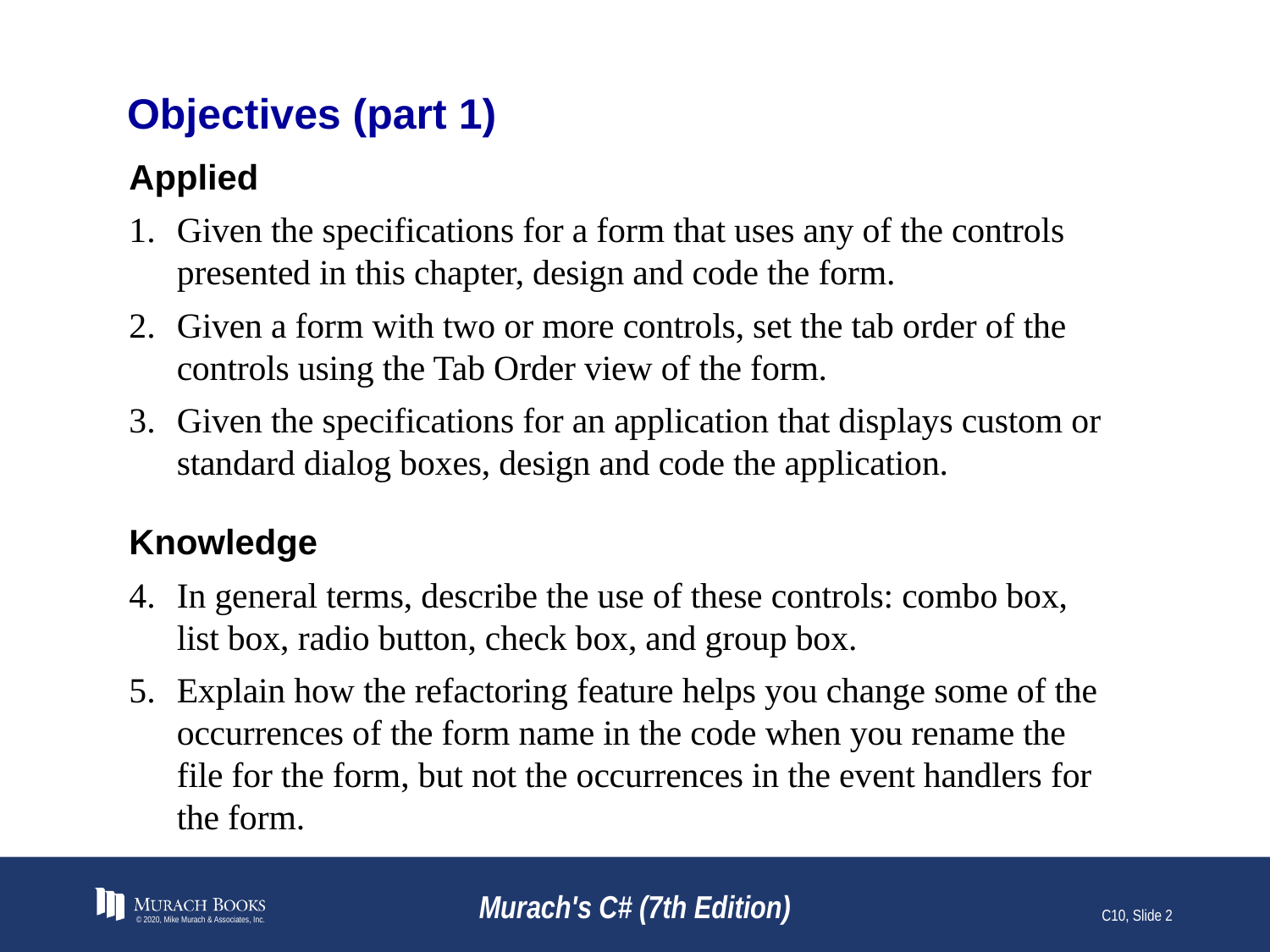

# Objectives (part 1)
Applied
Given the specifications for a form that uses any of the controls presented in this chapter, design and code the form.
Given a form with two or more controls, set the tab order of the controls using the Tab Order view of the form.
Given the specifications for an application that displays custom or standard dialog boxes, design and code the application.
Knowledge
In general terms, describe the use of these controls: combo box, list box, radio button, check box, and group box.
Explain how the refactoring feature helps you change some of the occurrences of the form name in the code when you rename the file for the form, but not the occurrences in the event handlers for the form.

© 2020, Mike Murach & Associates, Inc.
Murach's C# (7th Edition)

C10, Slide 2